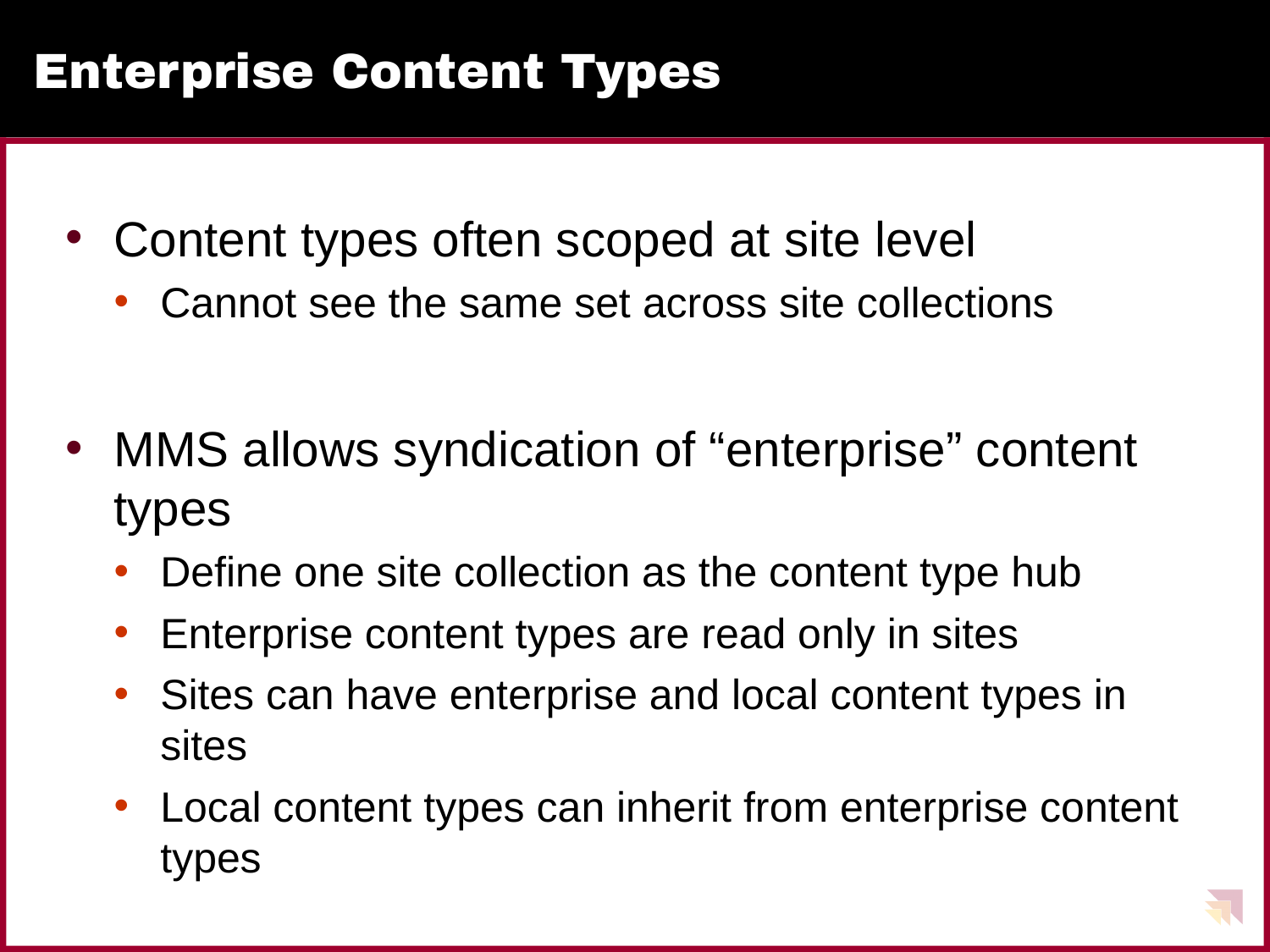

# Enterprise Content Types
Content types often scoped at site level
Cannot see the same set across site collections

MMS allows syndication of “enterprise” content types
Define one site collection as the content type hub
Enterprise content types are read only in sites
Sites can have enterprise and local content types in sites
Local content types can inherit from enterprise content types